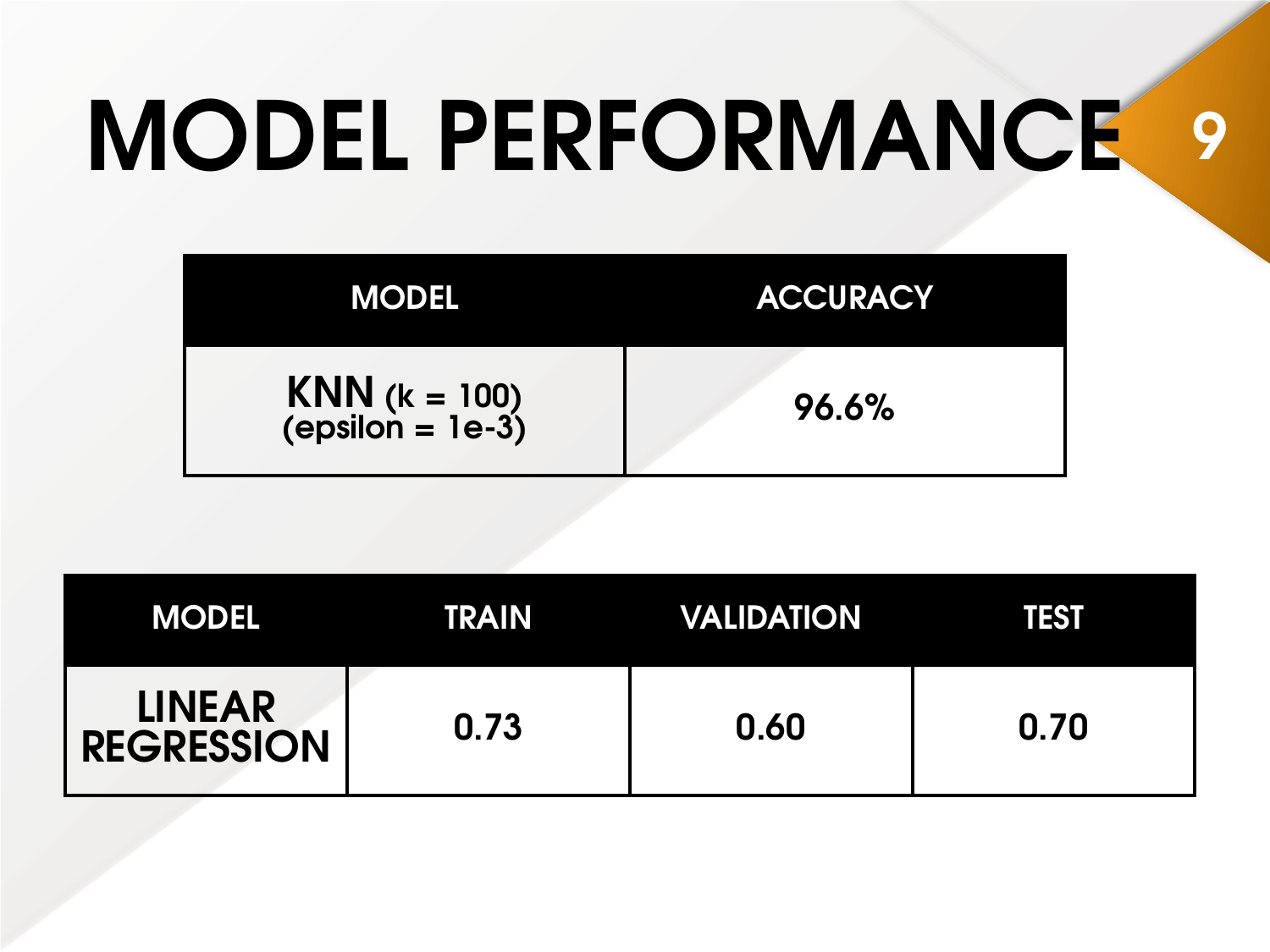

MODEL PERFORMANCE
9
| MODEL | ACCURACY |
| --- | --- |
| KNN (k = 100) (epsilon = 1e-3) | 96.6% |
| MODEL | TRAIN | VALIDATION | TEST |
| --- | --- | --- | --- |
| LINEAR REGRESSION | 0.73 | 0.60 | 0.70 |